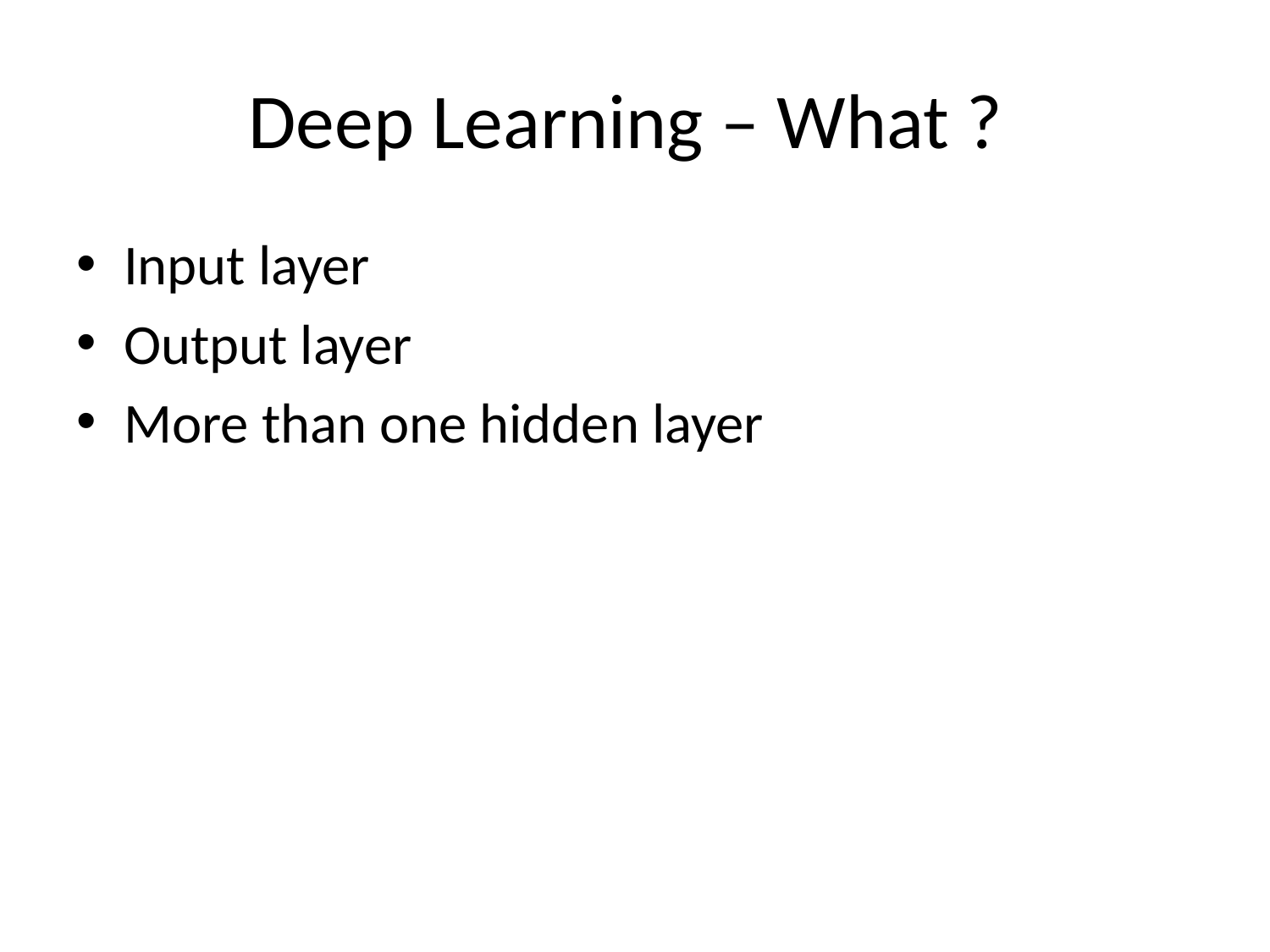

# Deep Learning – What ?
Input layer
Output layer
More than one hidden layer